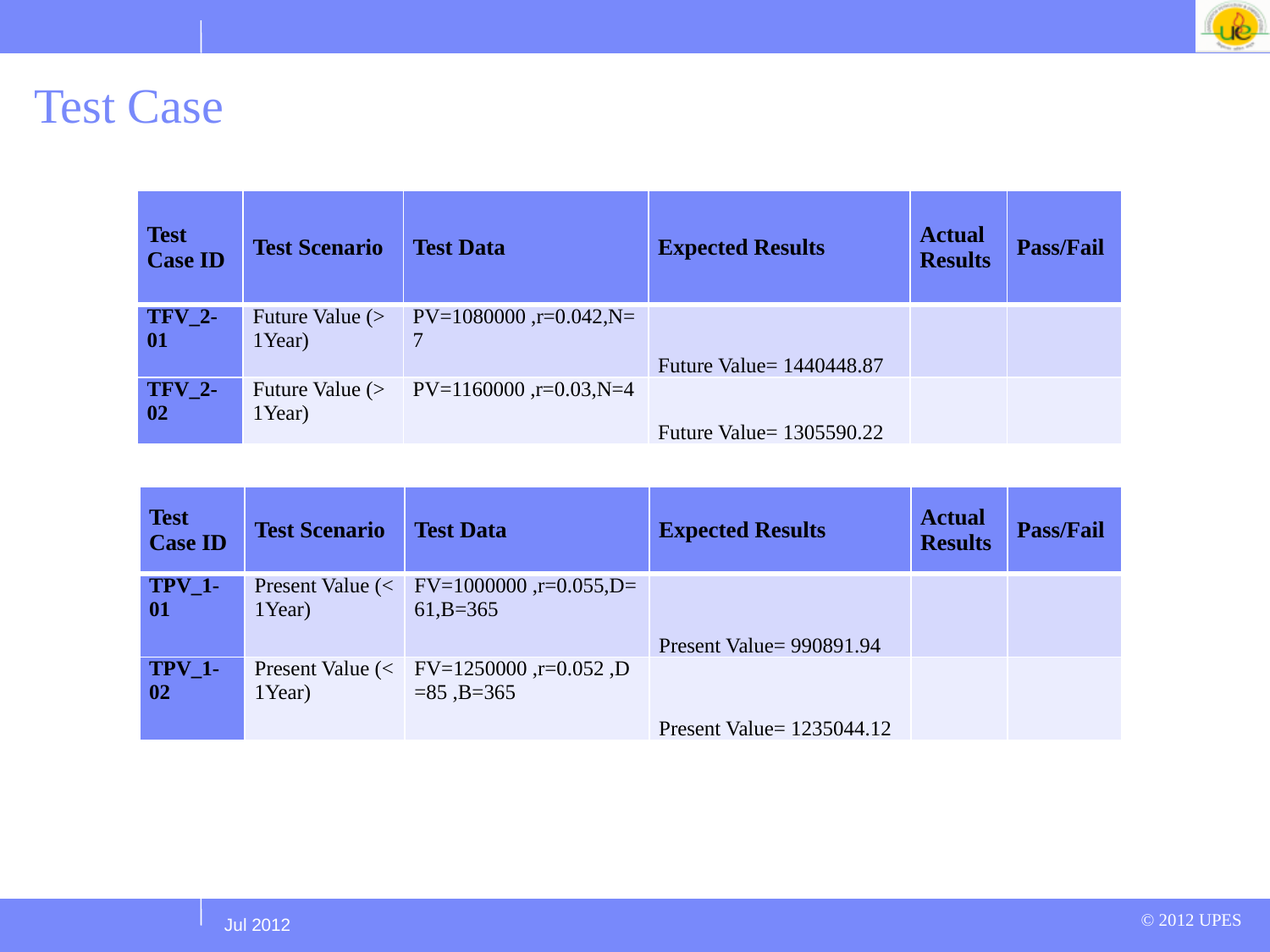

# Test Case
| Test Case ID | Test Scenario | Test Data | Expected Results | Actual Results | Pass/Fail |
| --- | --- | --- | --- | --- | --- |
| TFV\_2-01 | Future Value (> 1Year) | PV=1080000 ,r=0.042,N=7 | Future Value= 1440448.87 |  |  |
| TFV\_2-02 | Future Value (> 1Year) | PV=1160000 ,r=0.03,N=4 | Future Value= 1305590.22 |  |  |
| Test Case ID | Test Scenario | Test Data | Expected Results | Actual Results | Pass/Fail |
| --- | --- | --- | --- | --- | --- |
| TPV\_1-01 | Present Value (< 1Year) | FV=1000000 ,r=0.055,D=61,B=365 | Present Value= 990891.94 |  |  |
| TPV\_1-02 | Present Value (< 1Year) | FV=1250000 ,r=0.052 ,D=85 ,B=365 | Present Value= 1235044.12 |  |  |